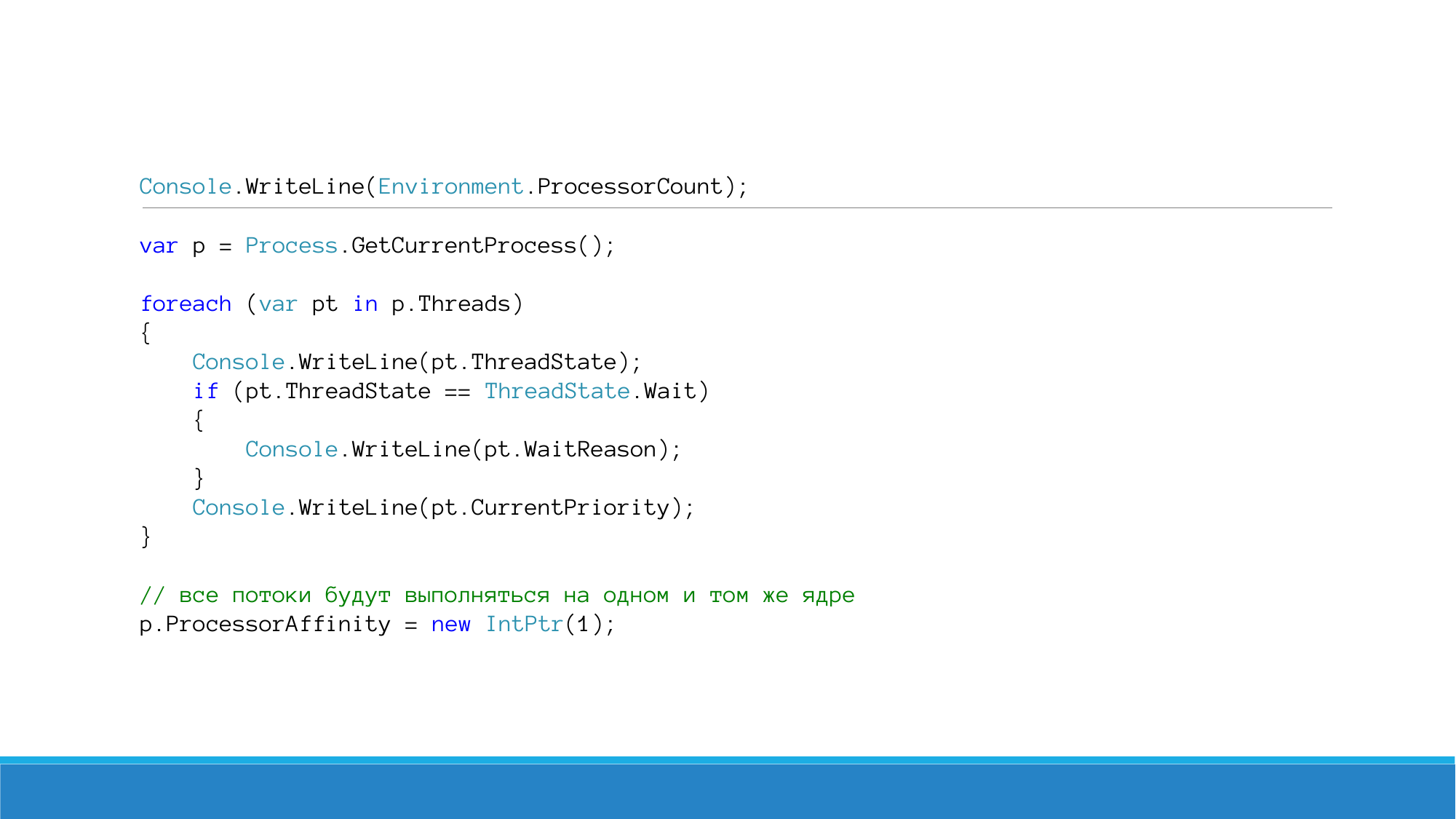

#
Console.WriteLine(Environment.ProcessorCount);

var p = Process.GetCurrentProcess();

foreach (var pt in p.Threads)
{
    Console.WriteLine(pt.ThreadState);
    if (pt.ThreadState == ThreadState.Wait)
    {
        Console.WriteLine(pt.WaitReason);
    }
    Console.WriteLine(pt.CurrentPriority);
}

// все потоки будут выполняться на одном и том же ядре
p.ProcessorAffinity = new IntPtr(1);